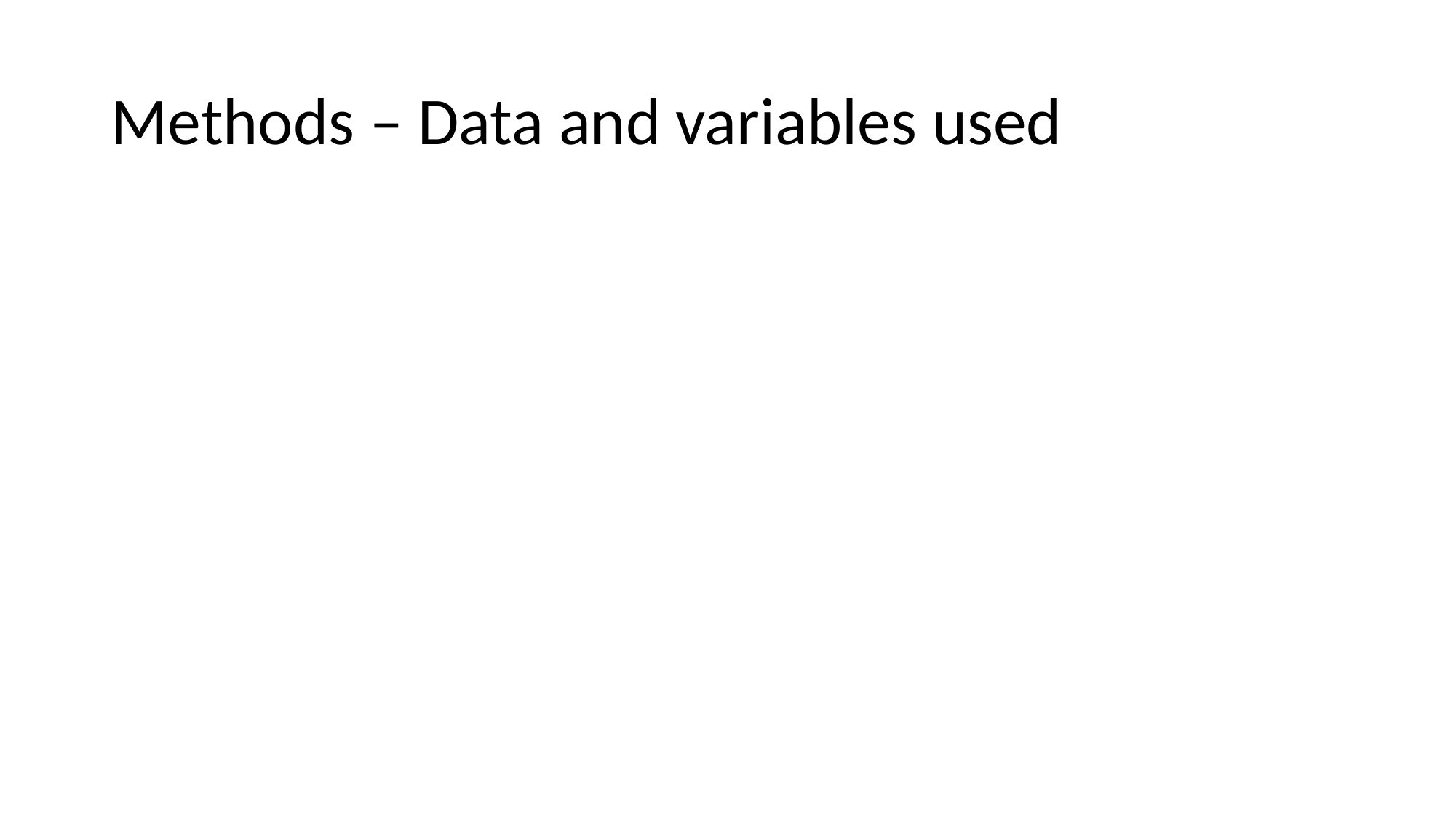

# Methods – Data and variables used